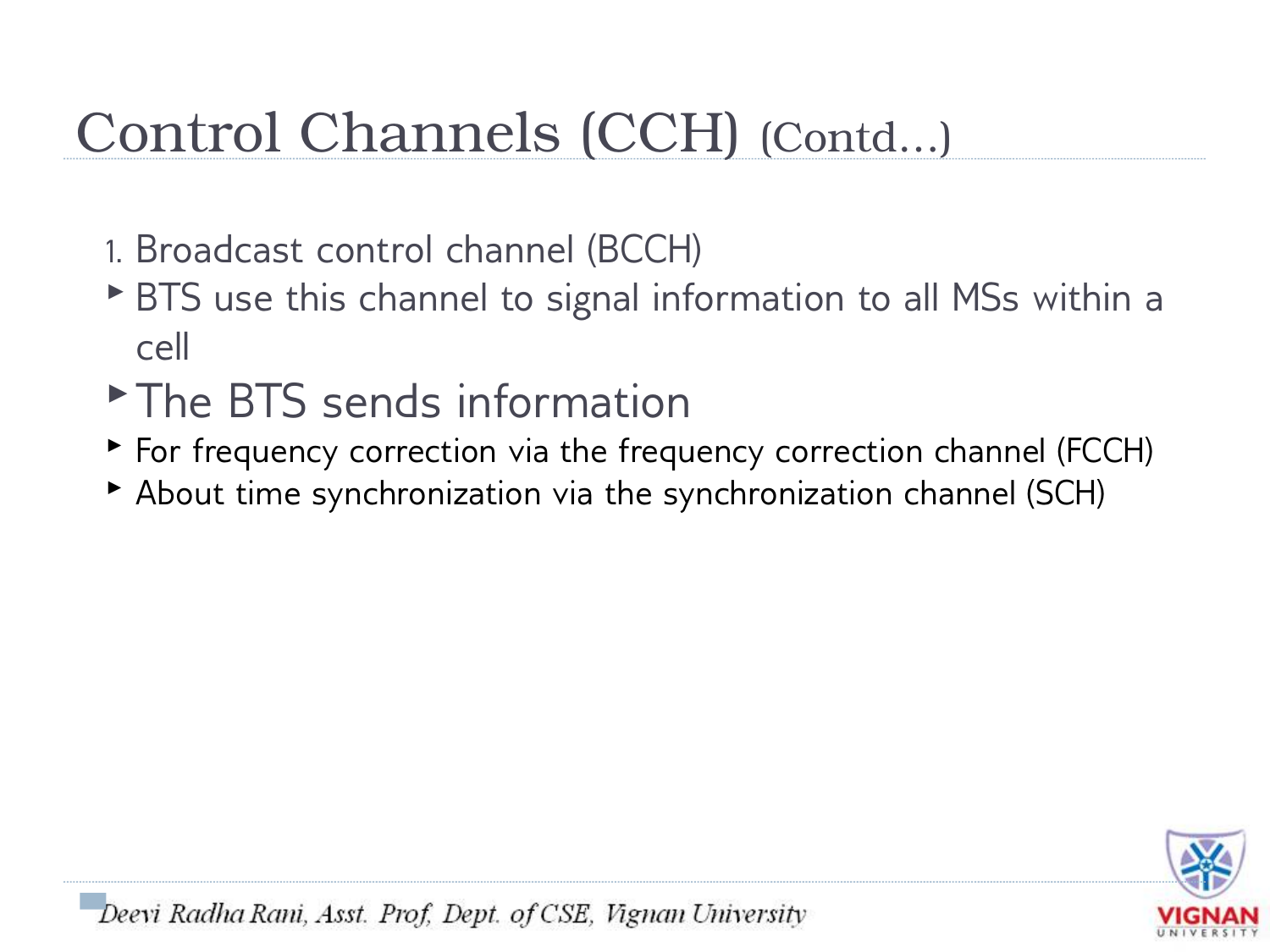

Control Channels (CCH) (Contd…)
Broadcast control channel (BCCH)
BTS use this channel to signal information to all MSs within a cell
The BTS sends information
For frequency correction via the frequency correction channel (FCCH)
About time synchronization via the synchronization channel (SCH)